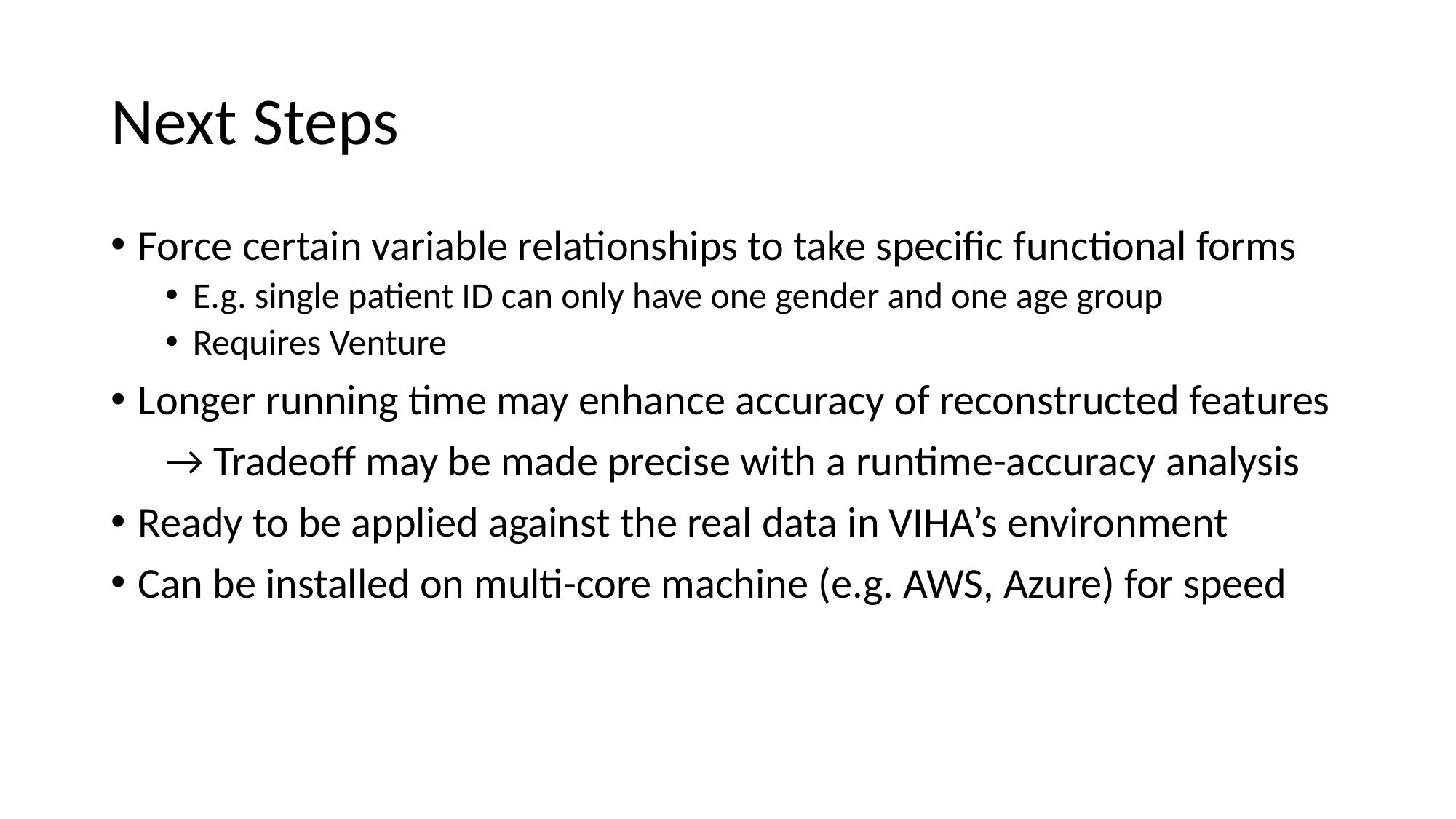

# Next Steps
Force certain variable relationships to take specific functional forms
E.g. single patient ID can only have one gender and one age group
Requires Venture
Longer running time may enhance accuracy of reconstructed features
→ Tradeoff may be made precise with a runtime-accuracy analysis
Ready to be applied against the real data in VIHA’s environment
Can be installed on multi-core machine (e.g. AWS, Azure) for speed